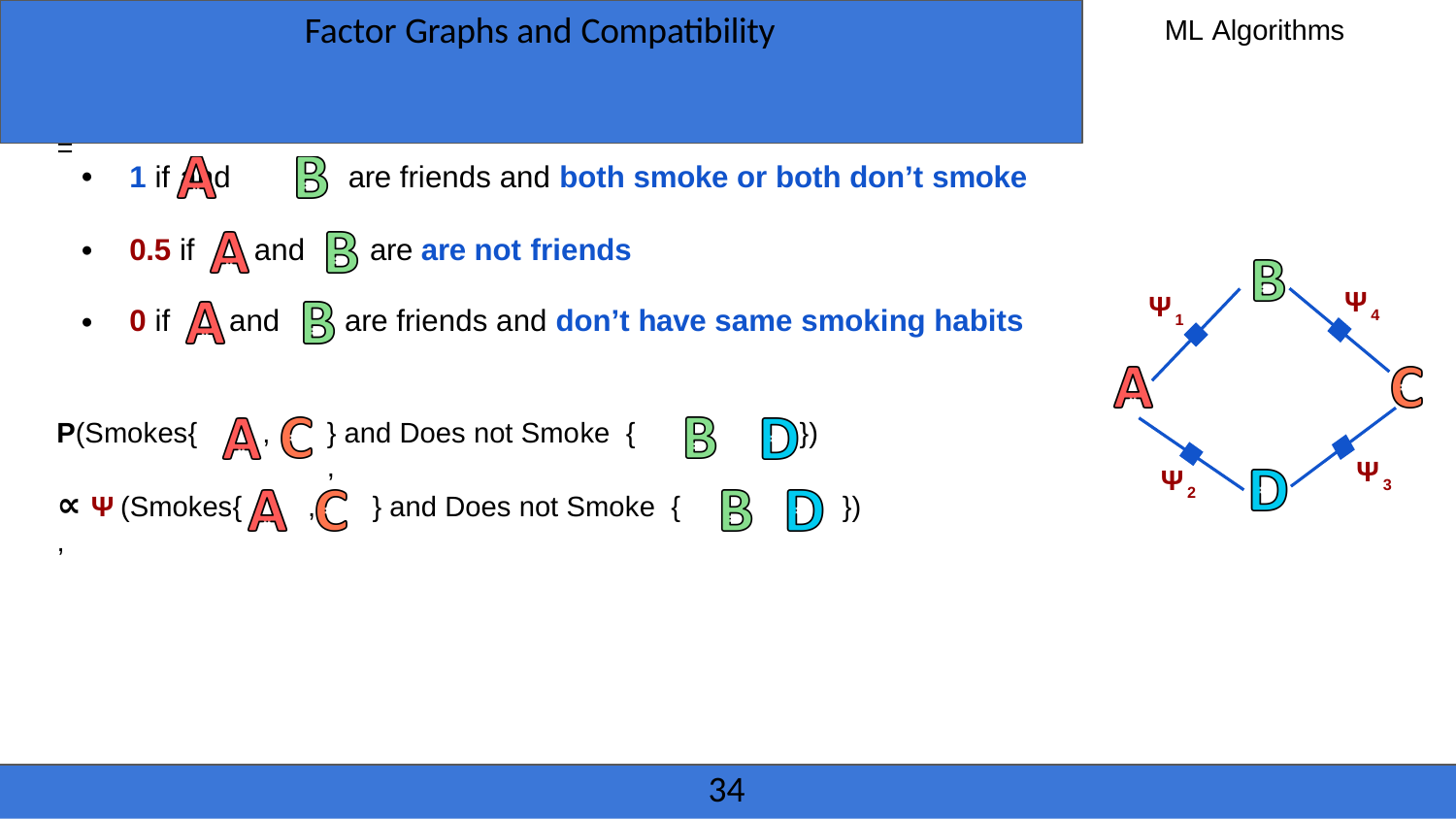

Factor Graphs and Compatibility
ML Algorithms

Ψ1(	,	) =
1 if	and
are friends and both smoke or both don’t smoke

| 0.5 if | and | are are not friends |
| --- | --- | --- |
| 0 if | and | are friends and don’t have same smoking habits |

Ψ4
Ψ1

P(Smokes{
,
} and Does not Smoke  {	,
})

Ψ3
Ψ2
∝Ψ(Smokes{	,	} and Does not Smoke  {	,
})

34